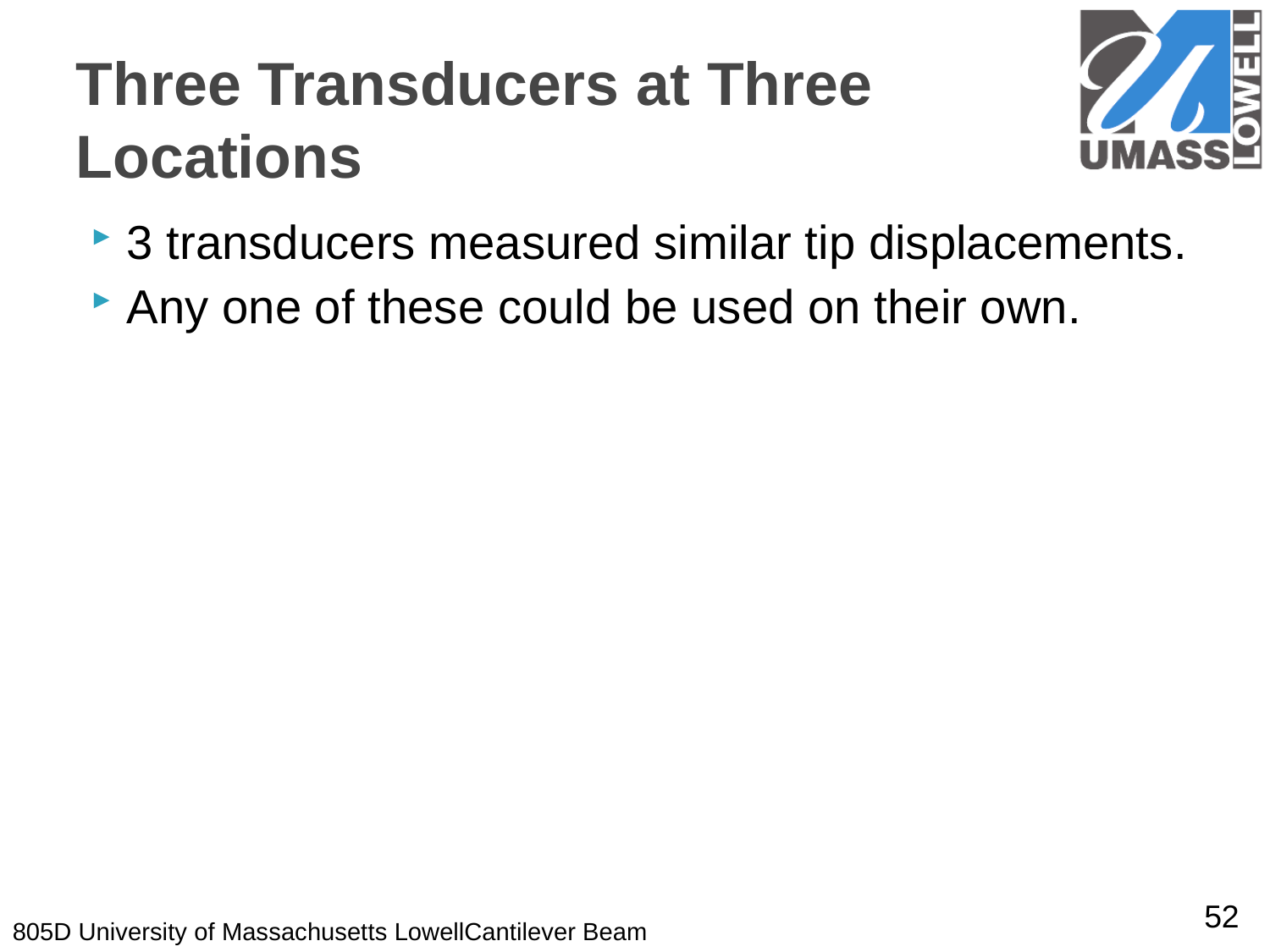

# Three Transducers at Three Locations
3 transducers measured similar tip displacements.
Any one of these could be used on their own.

52
805D 	University of Massachusetts Lowell	Cantilever Beam